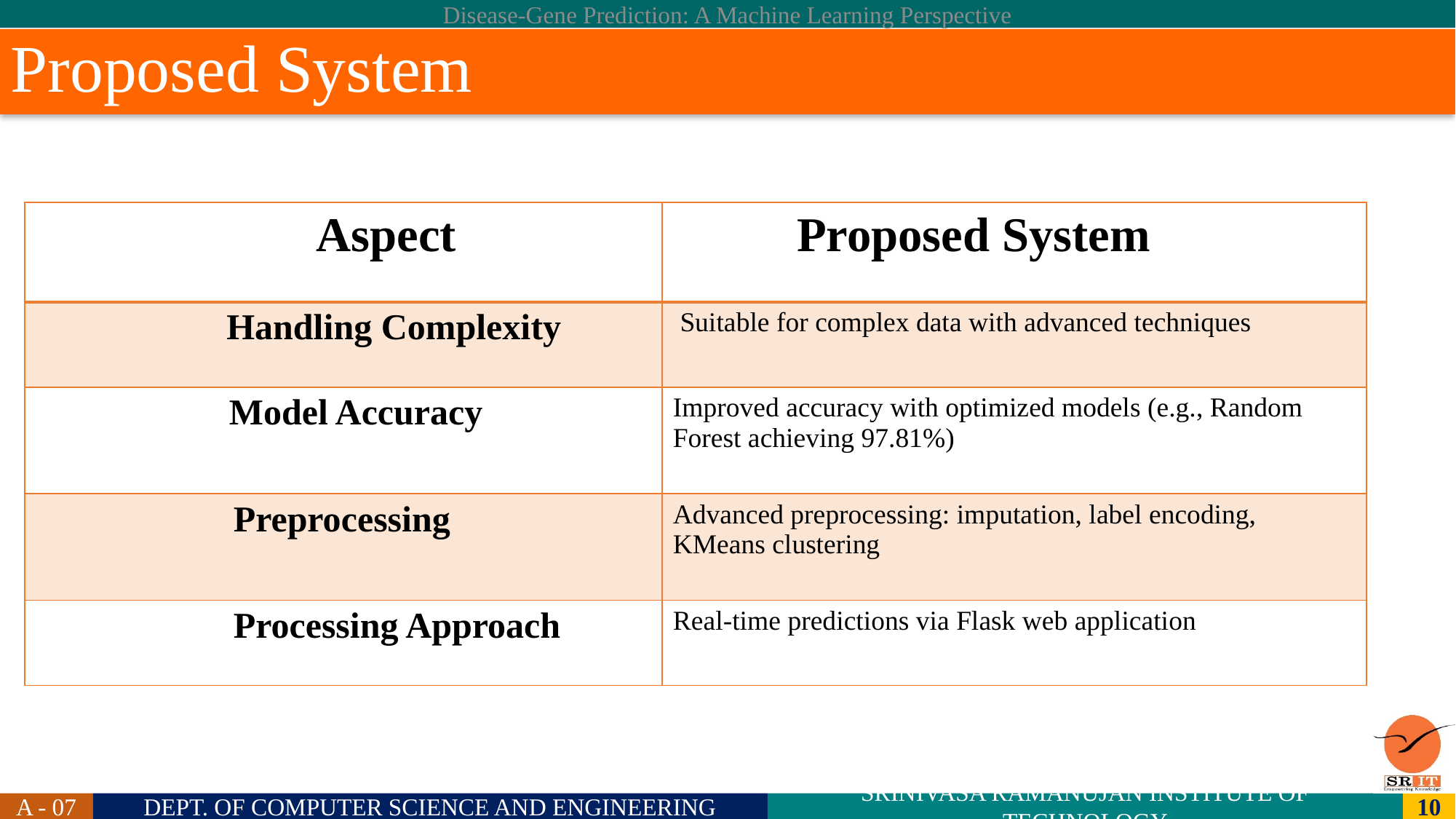

# Proposed System
| Aspect | Proposed System |
| --- | --- |
| Handling Complexity | Suitable for complex data with advanced techniques |
| Model Accuracy | Improved accuracy with optimized models (e.g., Random Forest achieving 97.81%) |
| Preprocessing | Advanced preprocessing: imputation, label encoding, KMeans clustering |
| Processing Approach | Real-time predictions via Flask web application |